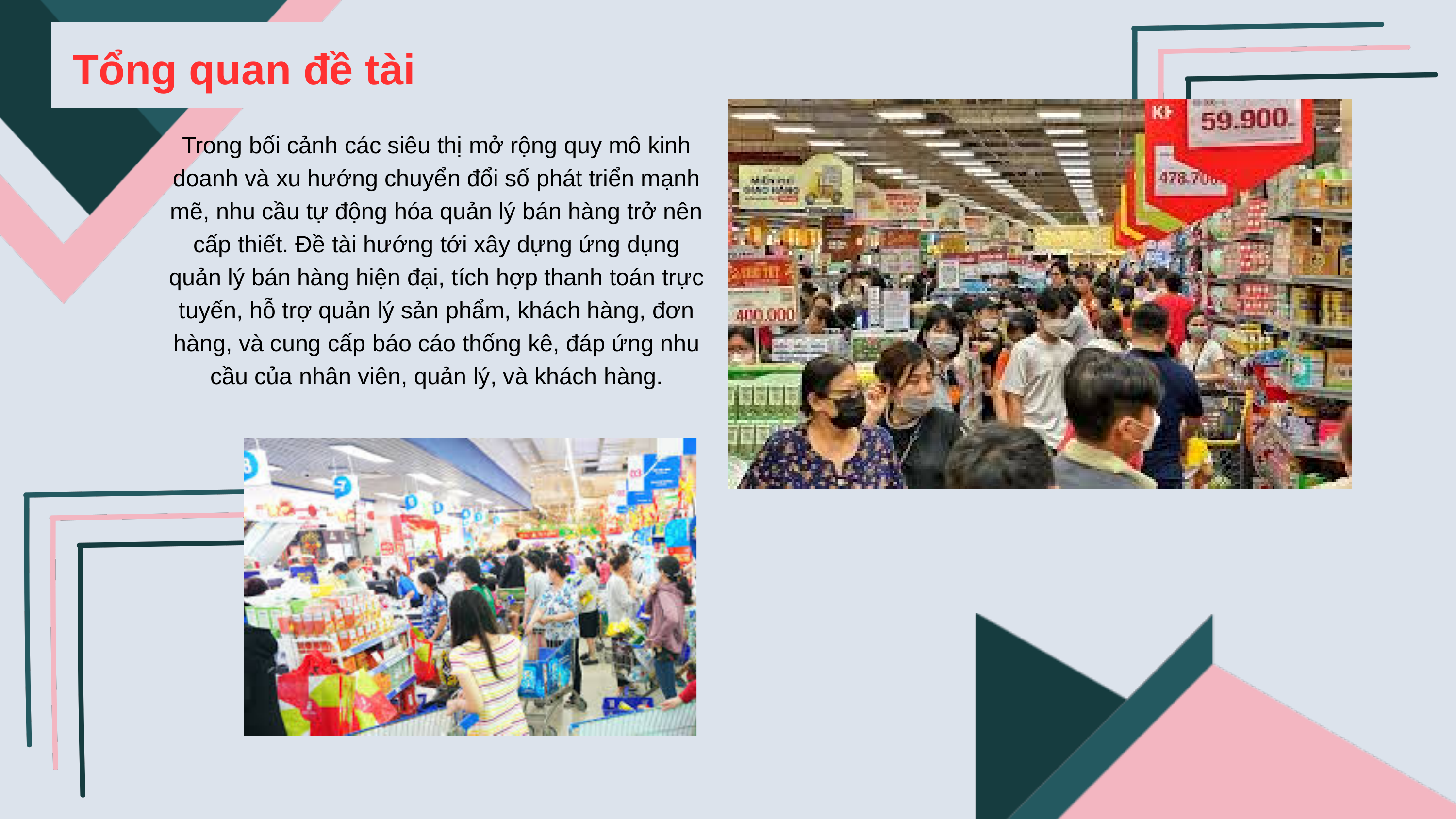

Tổng quan đề tài

Trong bối cảnh các siêu thị mở rộng quy mô kinh doanh và xu hướng chuyển đổi số phát triển mạnh mẽ, nhu cầu tự động hóa quản lý bán hàng trở nên cấp thiết. Đề tài hướng tới xây dựng ứng dụng quản lý bán hàng hiện đại, tích hợp thanh toán trực tuyến, hỗ trợ quản lý sản phẩm, khách hàng, đơn hàng, và cung cấp báo cáo thống kê, đáp ứng nhu cầu của nhân viên, quản lý, và khách hàng.